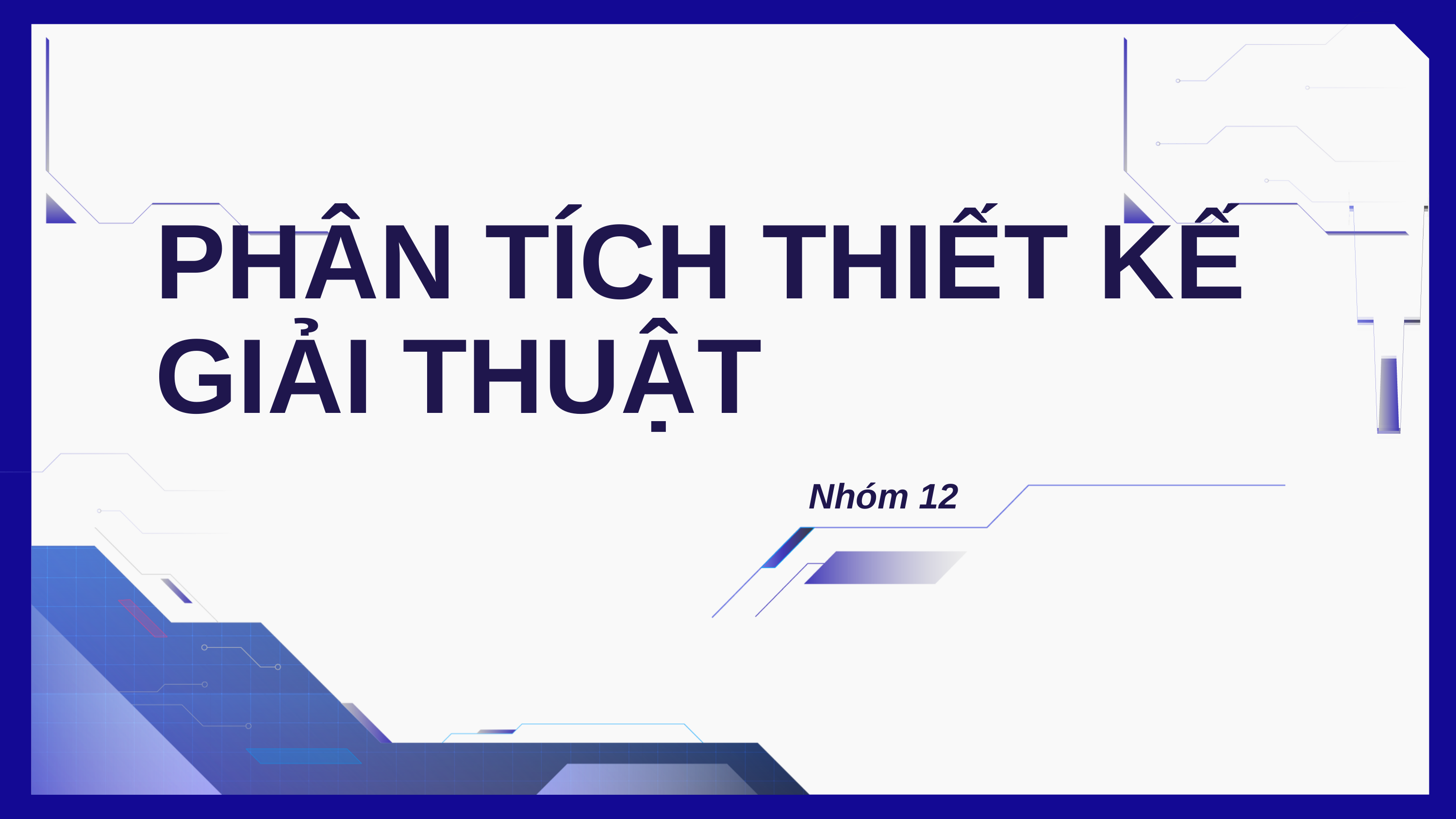

PHÂN TÍCH THIẾT KẾ GIẢI THUẬT

Nhóm 12